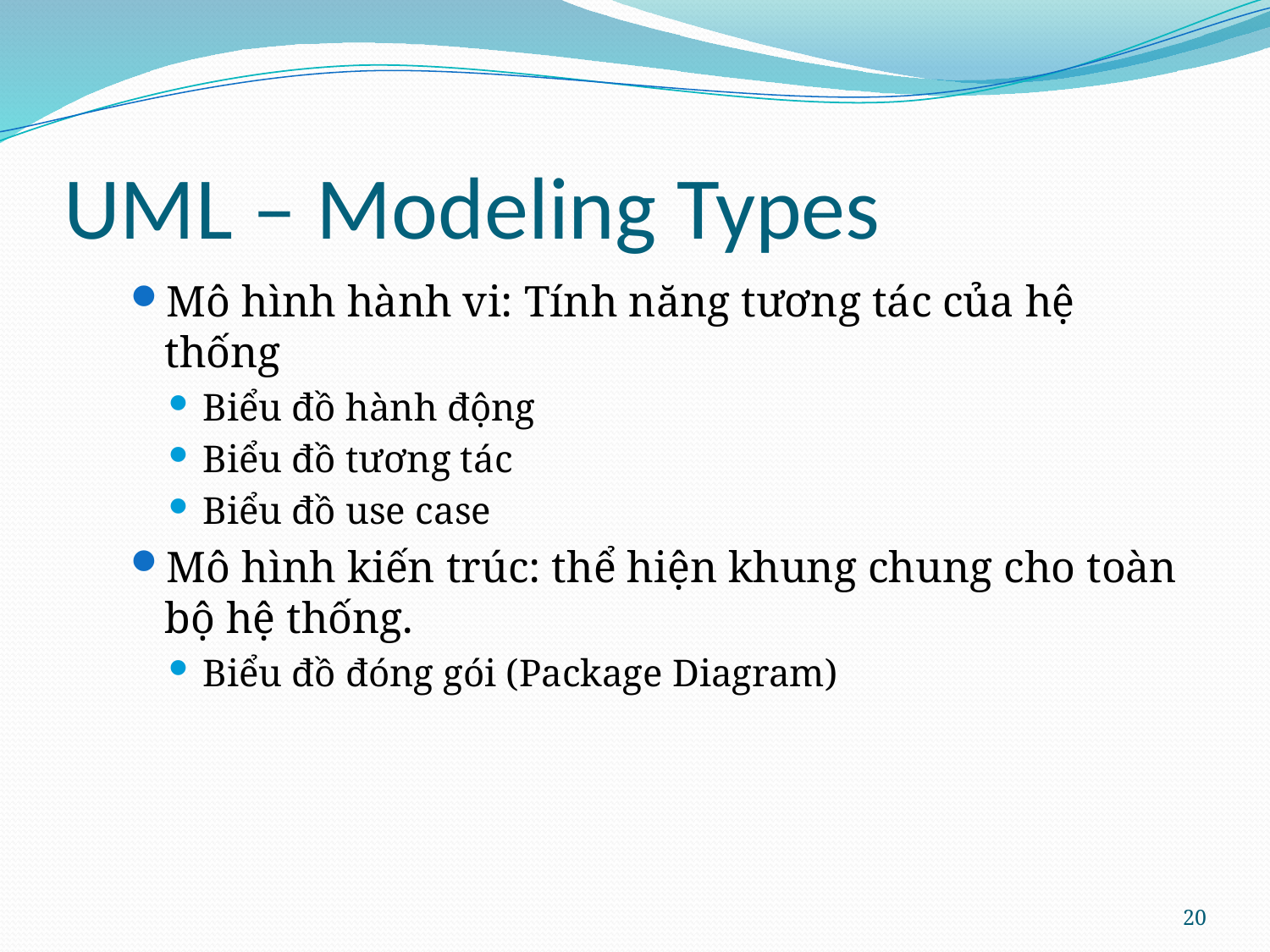

# UML – Modeling Types
Mô hình hành vi: Tính năng tương tác của hệ thống
Biểu đồ hành động
Biểu đồ tương tác
Biểu đồ use case
Mô hình kiến trúc: thể hiện khung chung cho toàn bộ hệ thống.
Biểu đồ đóng gói (Package Diagram)
20